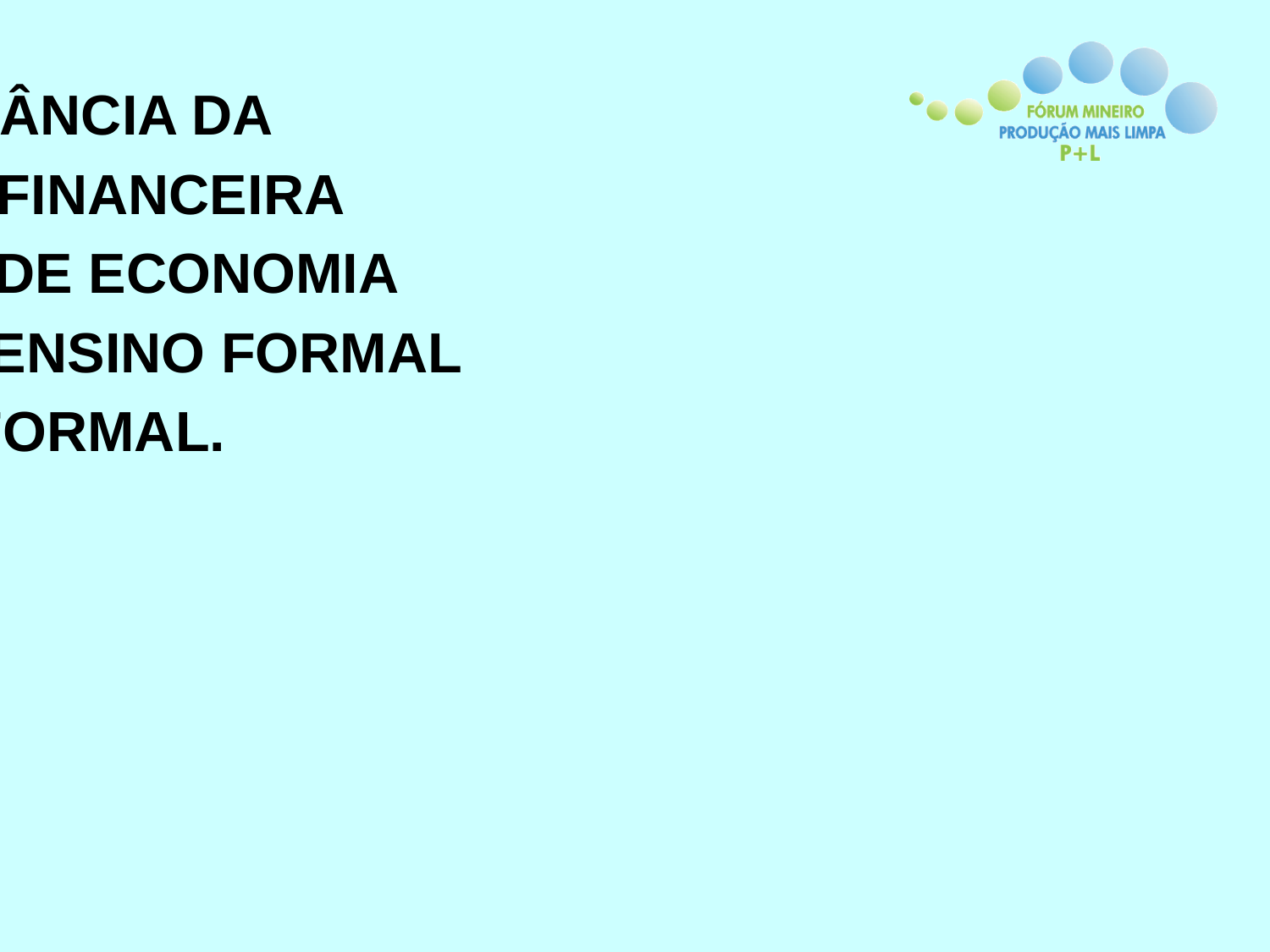

#

A IMPORTÂNCIA DA
EDUCAÇÃO FINANCEIRA
E DE NOÇÕES DE ECONOMIA
DOMÉSTICA NO ENSINO FORMAL
E NÃO FORMAL.